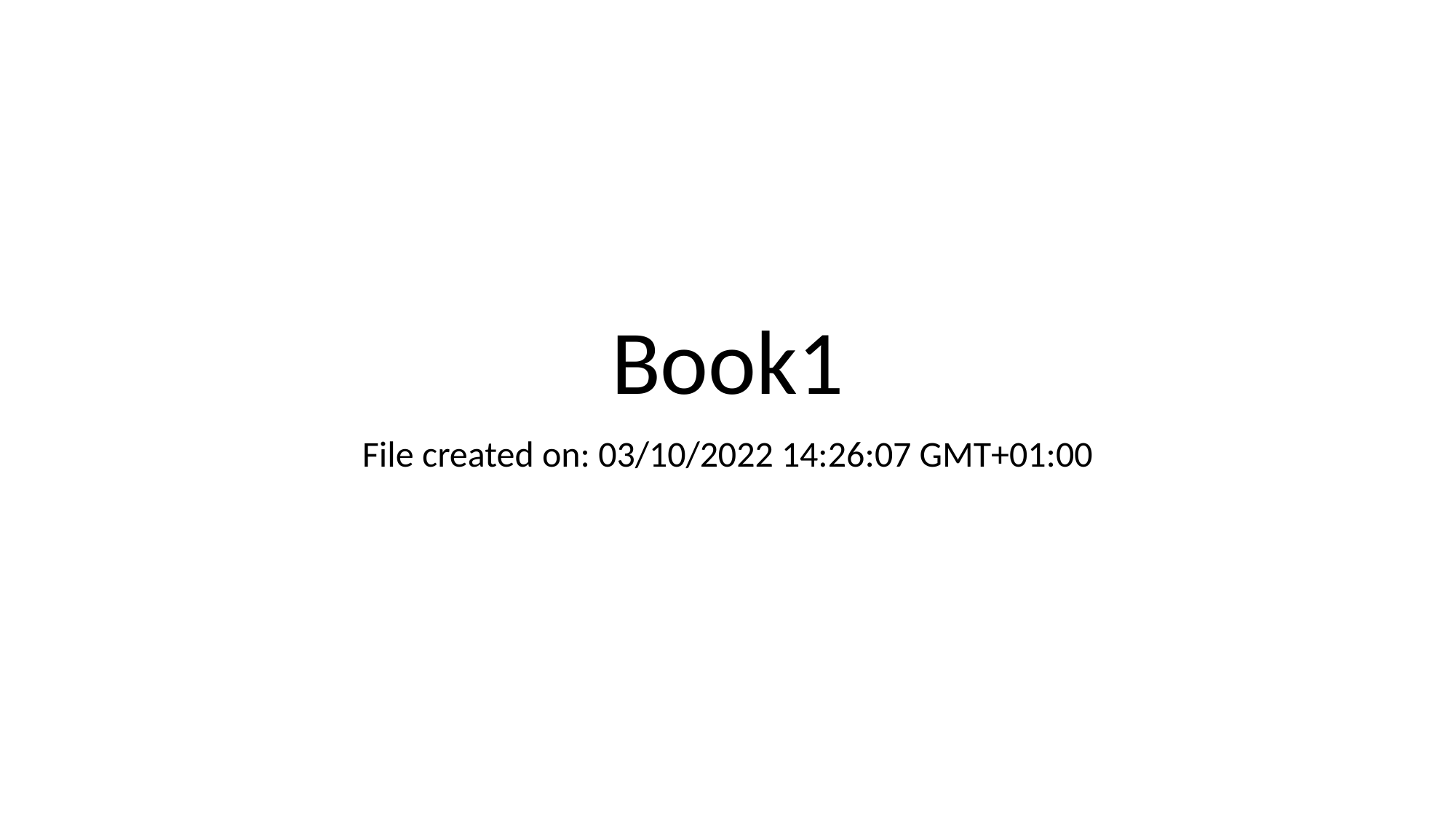

# Book1
File created on: 03/10/2022 14:26:07 GMT+01:00